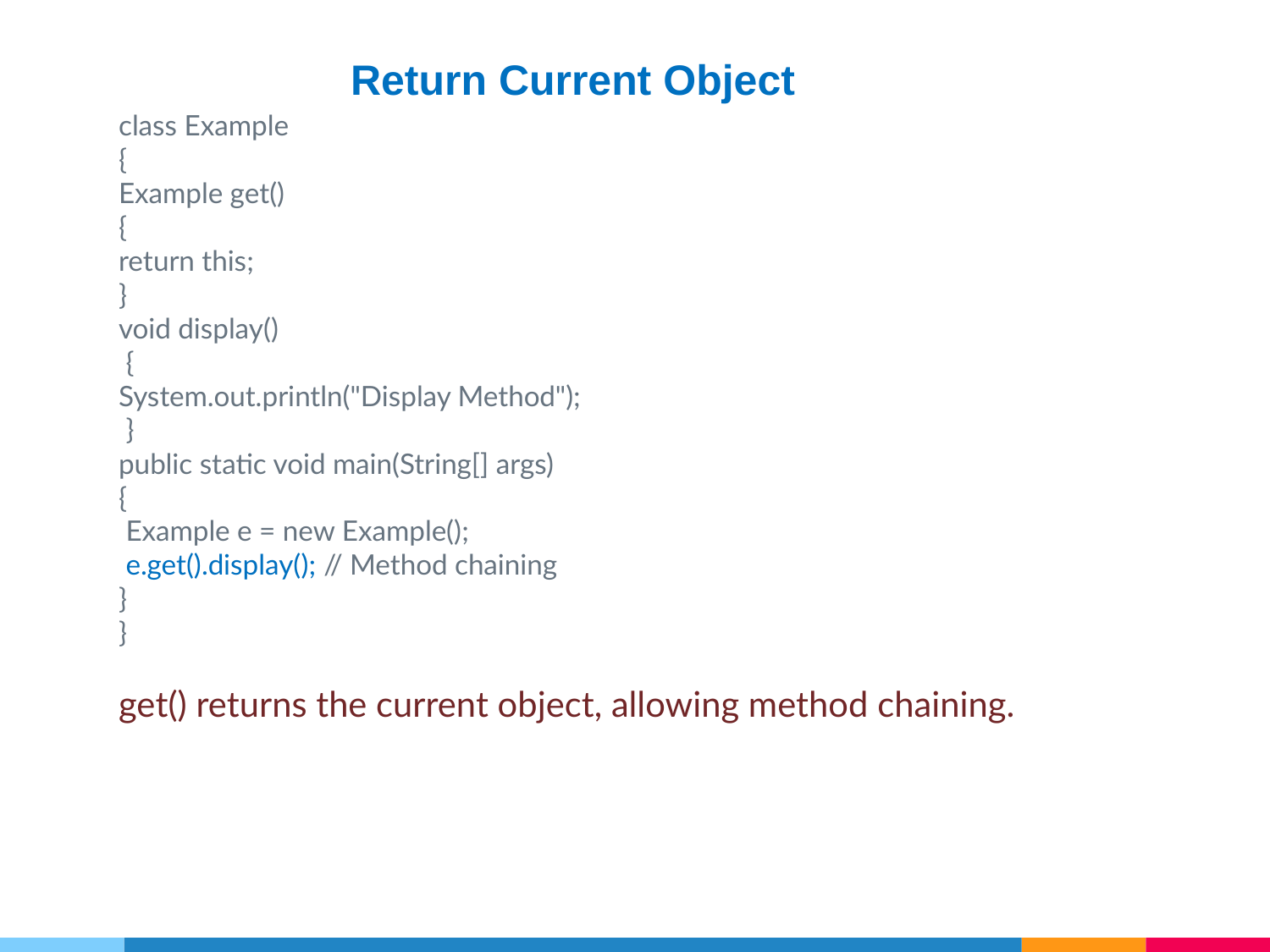

# Return Current Object
class Example
{
Example get()
{
return this;
}
void display()
 {
System.out.println("Display Method");
 }
public static void main(String[] args)
{
 Example e = new Example();
 e.get().display(); // Method chaining
}
}

get() returns the current object, allowing method chaining.